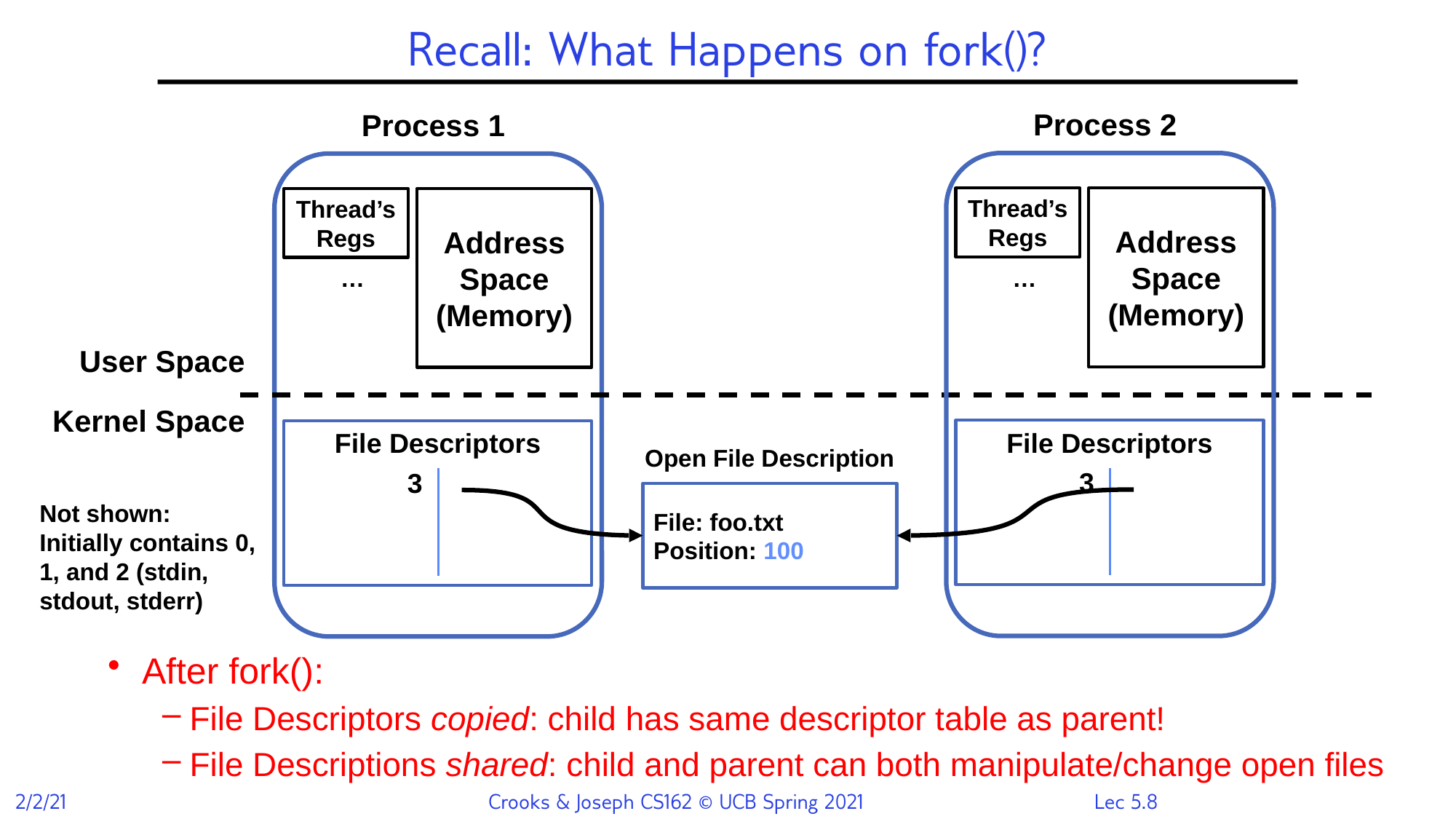

# Recall: What Happens on fork()?
Process 2
Process 1

Thread’s Regs
Address Space (Memory)
Thread’s Regs
Address Space (Memory)
…
…
User Space
Kernel Space
File Descriptors
File Descriptors
Open File Description
3
3
File: foo.txt
Position: 100
Not shown: Initially contains 0, 1, and 2 (stdin, stdout, stderr)
After fork():
File Descriptors copied: child has same descriptor table as parent!
File Descriptions shared: child and parent can both manipulate/change open files